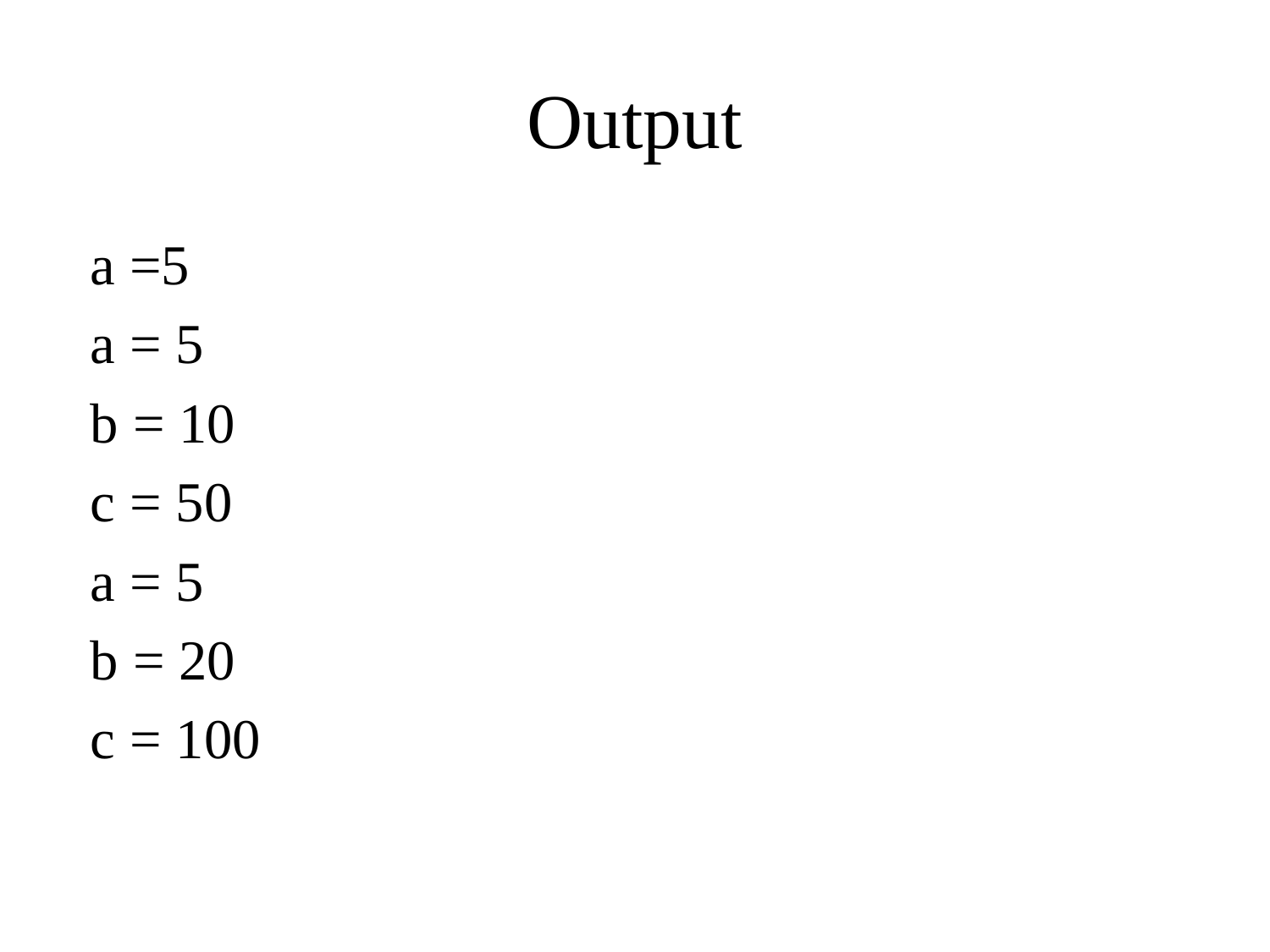

# Output
 a =5
 a = 5
 b = 10
 c = 50
 a = 5
 b = 20
 c = 100